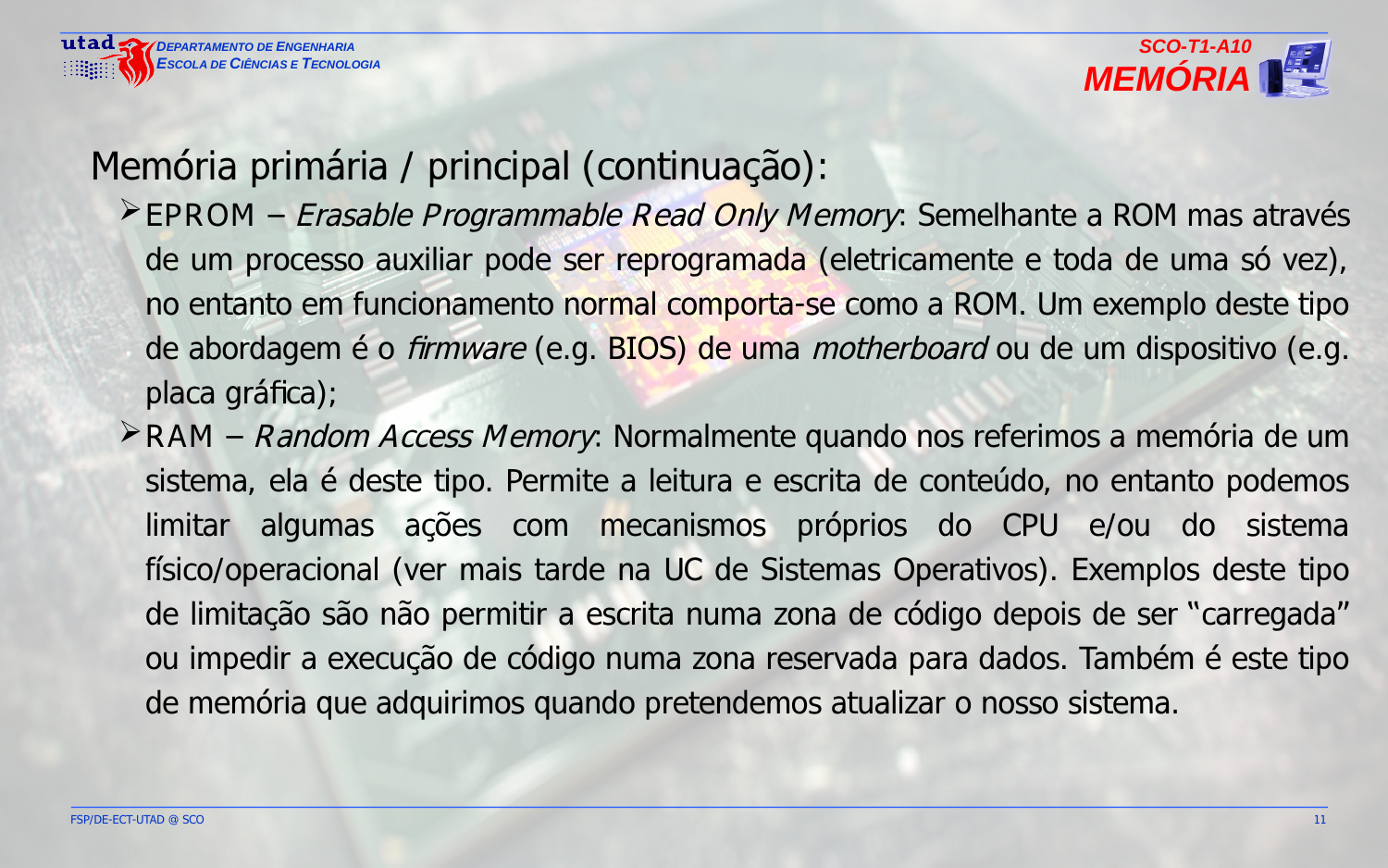

SCO-T1-A10
Memória
Memória primária / principal (continuação):
EPROM – Erasable Programmable Read Only Memory: Semelhante a ROM mas através de um processo auxiliar pode ser reprogramada (eletricamente e toda de uma só vez), no entanto em funcionamento normal comporta-se como a ROM. Um exemplo deste tipo de abordagem é o firmware (e.g. BIOS) de uma motherboard ou de um dispositivo (e.g. placa gráfica);
RAM – Random Access Memory: Normalmente quando nos referimos a memória de um sistema, ela é deste tipo. Permite a leitura e escrita de conteúdo, no entanto podemos limitar algumas ações com mecanismos próprios do CPU e/ou do sistema físico/operacional (ver mais tarde na UC de Sistemas Operativos). Exemplos deste tipo de limitação são não permitir a escrita numa zona de código depois de ser “carregada” ou impedir a execução de código numa zona reservada para dados. Também é este tipo de memória que adquirimos quando pretendemos atualizar o nosso sistema.